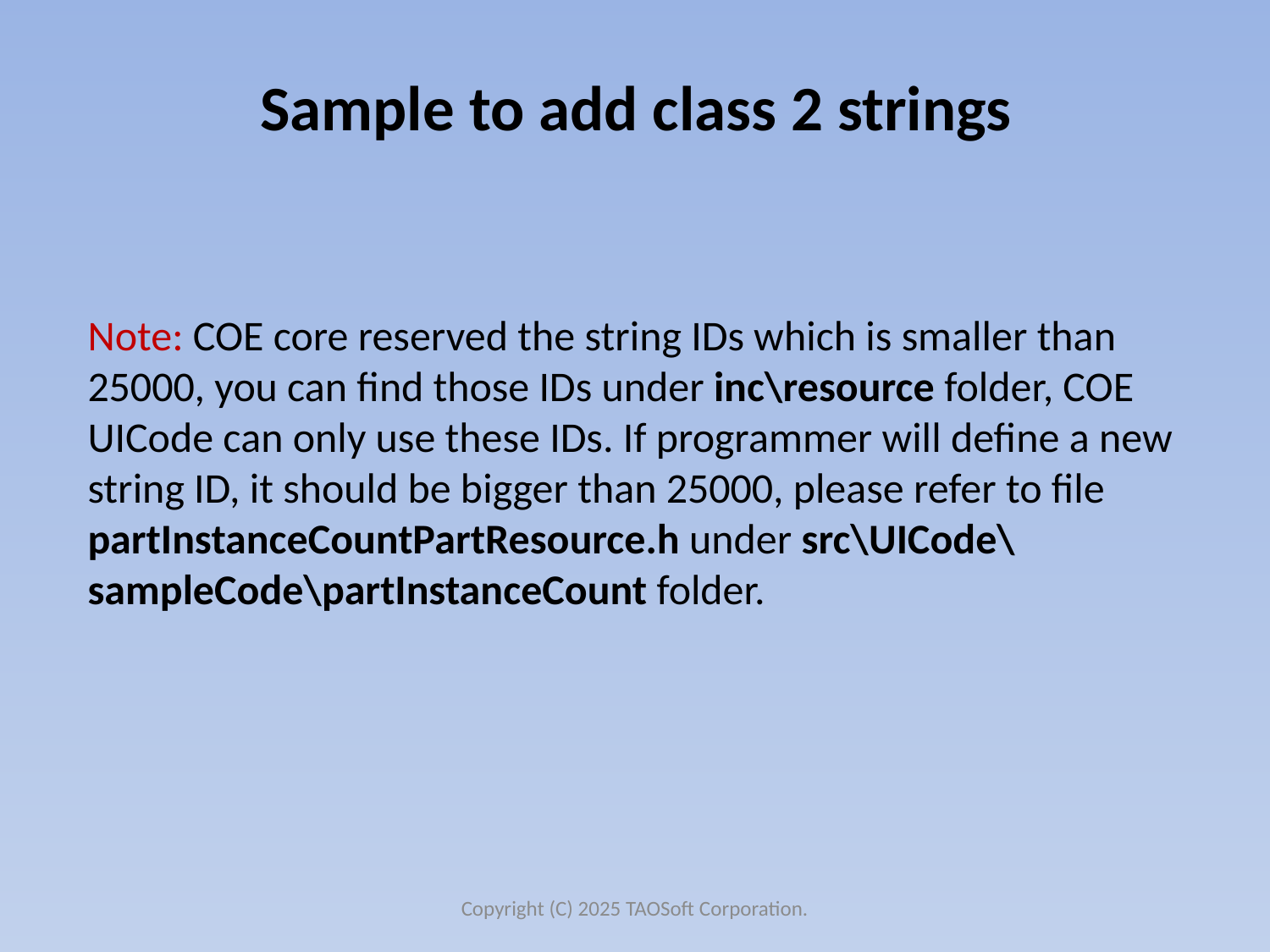

# Sample to add class 2 strings
Note: COE core reserved the string IDs which is smaller than 25000, you can find those IDs under inc\resource folder, COE UICode can only use these IDs. If programmer will define a new string ID, it should be bigger than 25000, please refer to file partInstanceCountPartResource.h under src\UICode\sampleCode\partInstanceCount folder.

Copyright (C) 2025 TAOSoft Corporation.
8